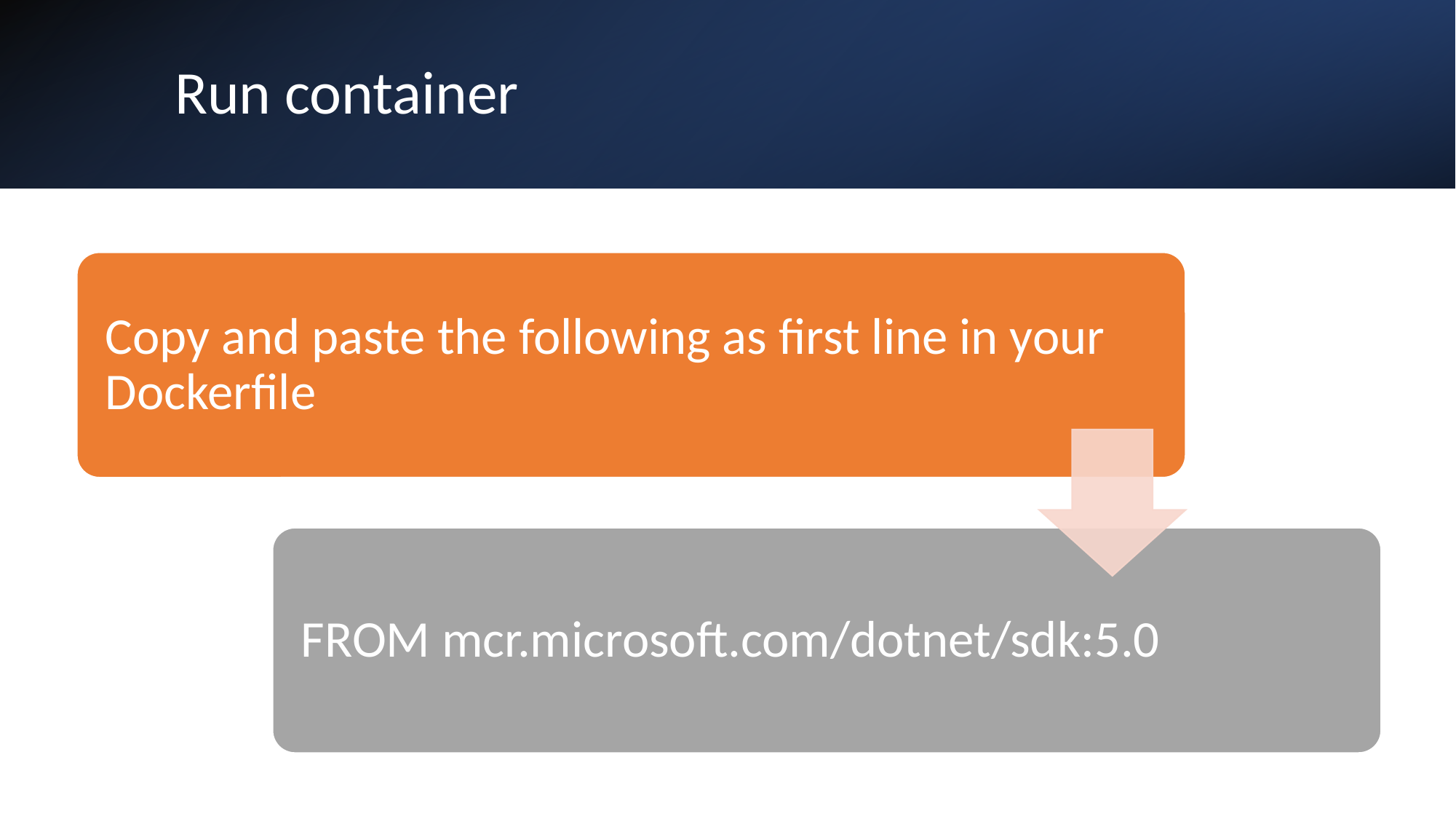

# Run container
Copy and paste the following as first line in your Dockerfile
FROM mcr.microsoft.com/dotnet/sdk:5.0